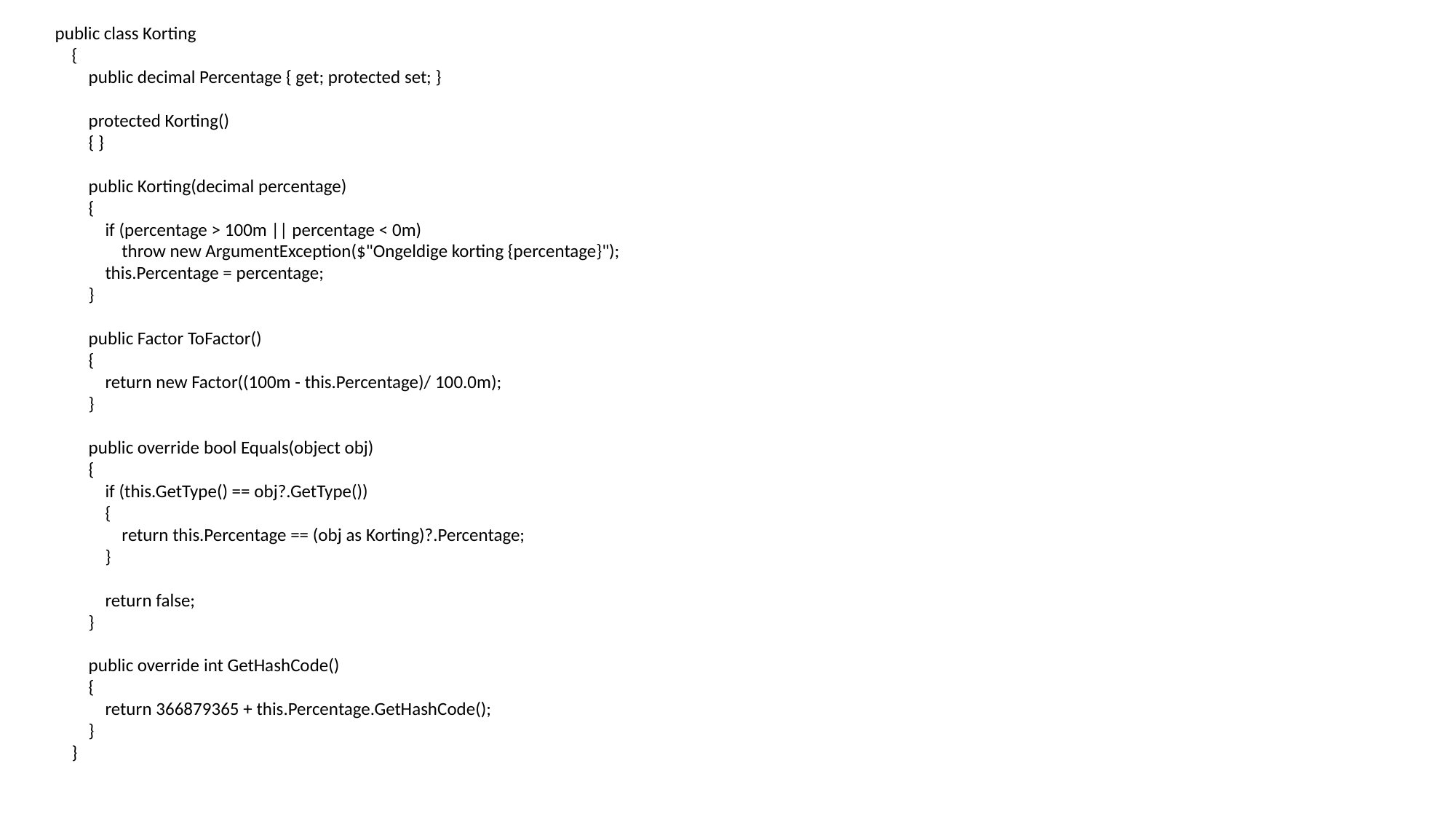

public class Korting
    {
        public decimal Percentage { get; protected set; }

        protected Korting()
        { }

        public Korting(decimal percentage)
        {
            if (percentage > 100m || percentage < 0m)
                throw new ArgumentException($"Ongeldige korting {percentage}");
            this.Percentage = percentage;
        }

        public Factor ToFactor()
        {
            return new Factor((100m - this.Percentage)/ 100.0m);
        }

        public override bool Equals(object obj)
        {
            if (this.GetType() == obj?.GetType())
            {
                return this.Percentage == (obj as Korting)?.Percentage;
            }

            return false;
        }

        public override int GetHashCode()
        {
            return 366879365 + this.Percentage.GetHashCode();
        }
    }